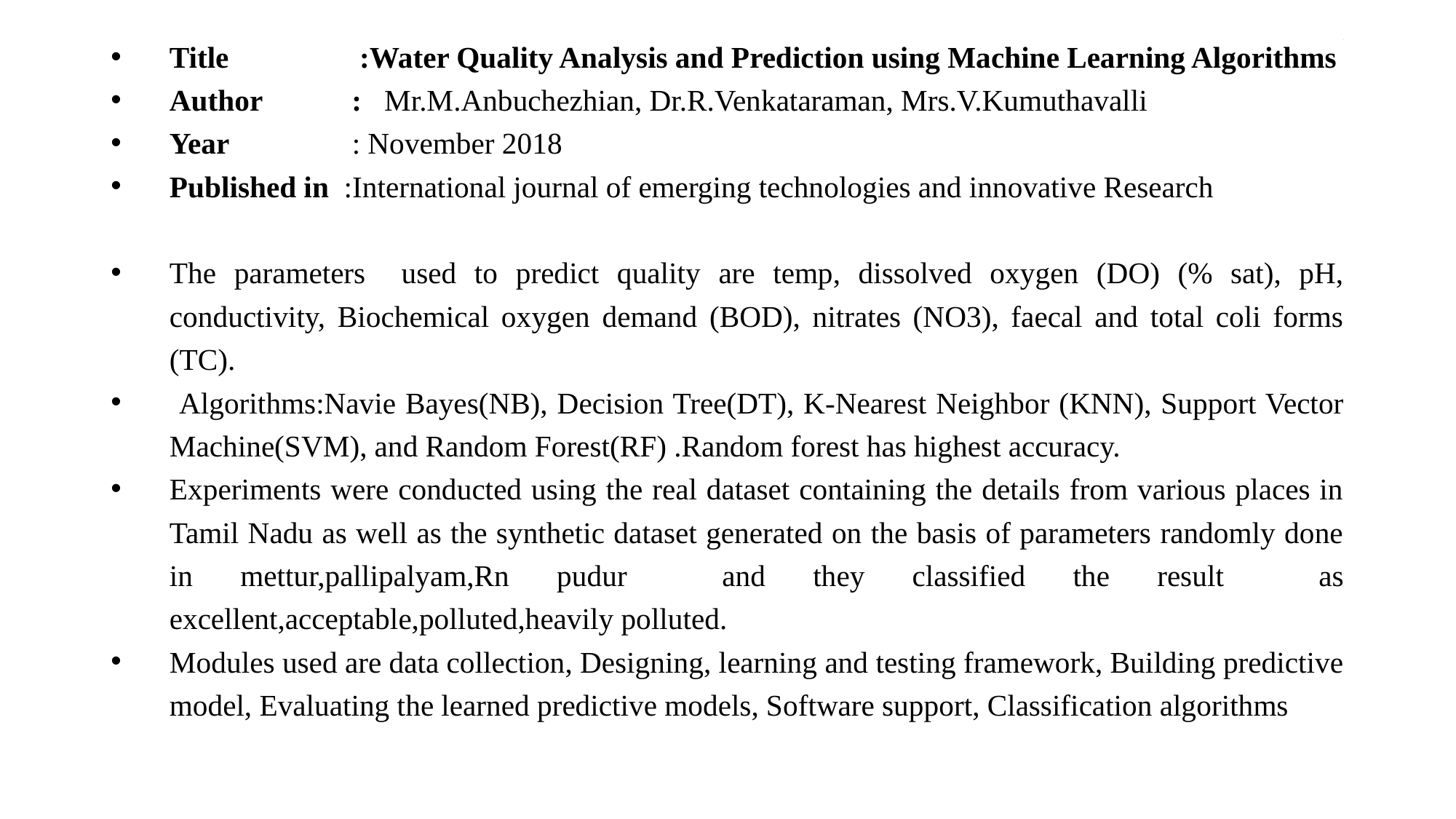

Title	           :Water Quality Analysis and Prediction using Machine Learning Algorithms
Author            :   Mr.M.Anbuchezhian, Dr.R.Venkataraman, Mrs.V.Kumuthavalli
Year	          : November 2018
Published in  :International journal of emerging technologies and innovative Research

The parameters  used to predict quality are temp, dissolved oxygen (DO) (% sat), pH, conductivity, Biochemical oxygen demand (BOD), nitrates (NO3), faecal and total coli forms (TC).
 Algorithms:Navie Bayes(NB), Decision Tree(DT), K-Nearest Neighbor (KNN), Support Vector Machine(SVM), and Random Forest(RF) .Random forest has highest accuracy.
Experiments were conducted using the real dataset containing the details from various places in Tamil Nadu as well as the synthetic dataset generated on the basis of parameters randomly done in mettur,pallipalyam,Rn pudur  and they classified the result  as excellent,acceptable,polluted,heavily polluted.
Modules used are data collection, Designing, learning and testing framework, Building predictive model, Evaluating the learned predictive models, Software support, Classification algorithms
# .